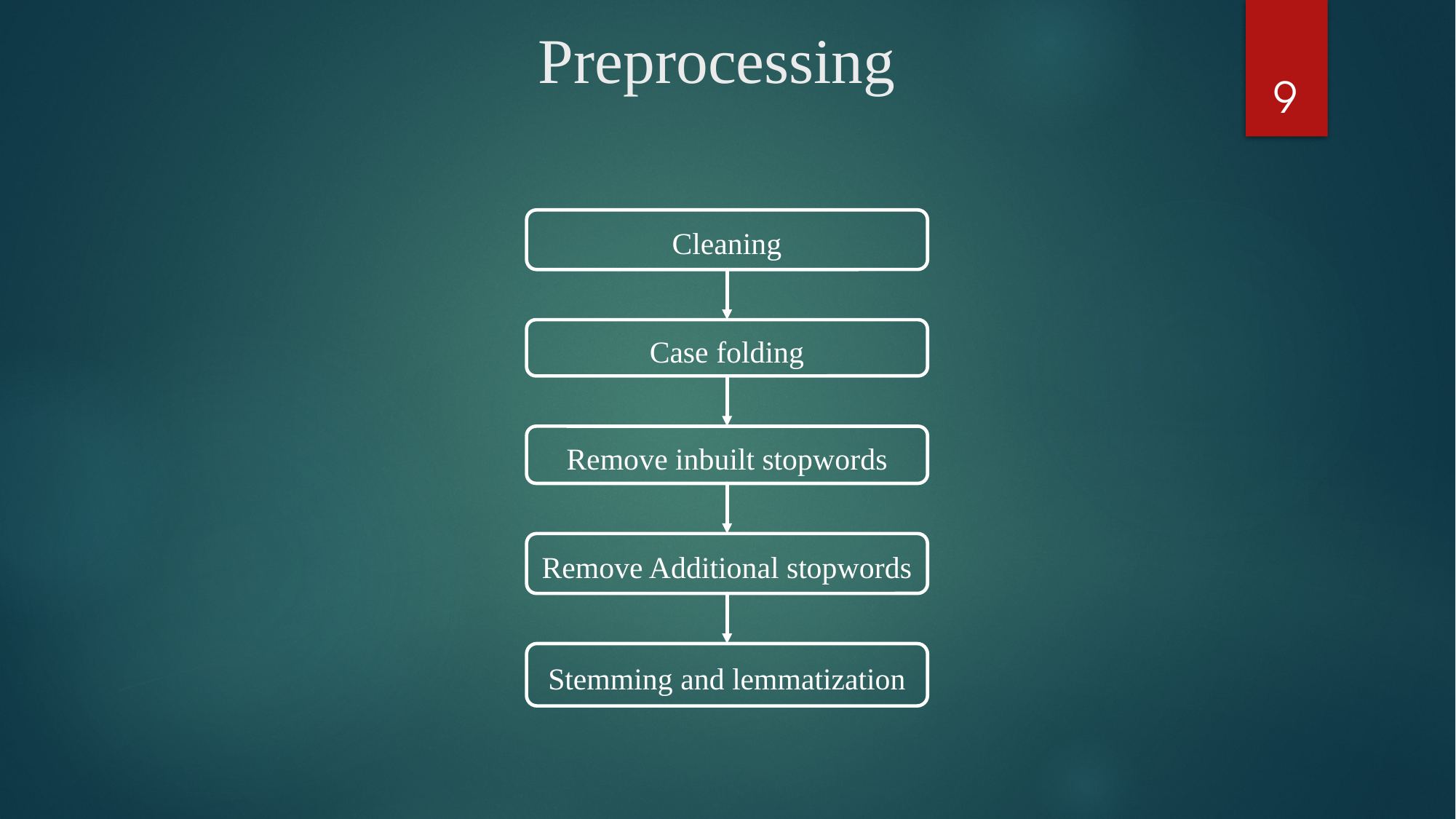

# Preprocessing
9
Cleaning
Case folding
Remove inbuilt stopwords
Remove Additional stopwords
Stemming and lemmatization